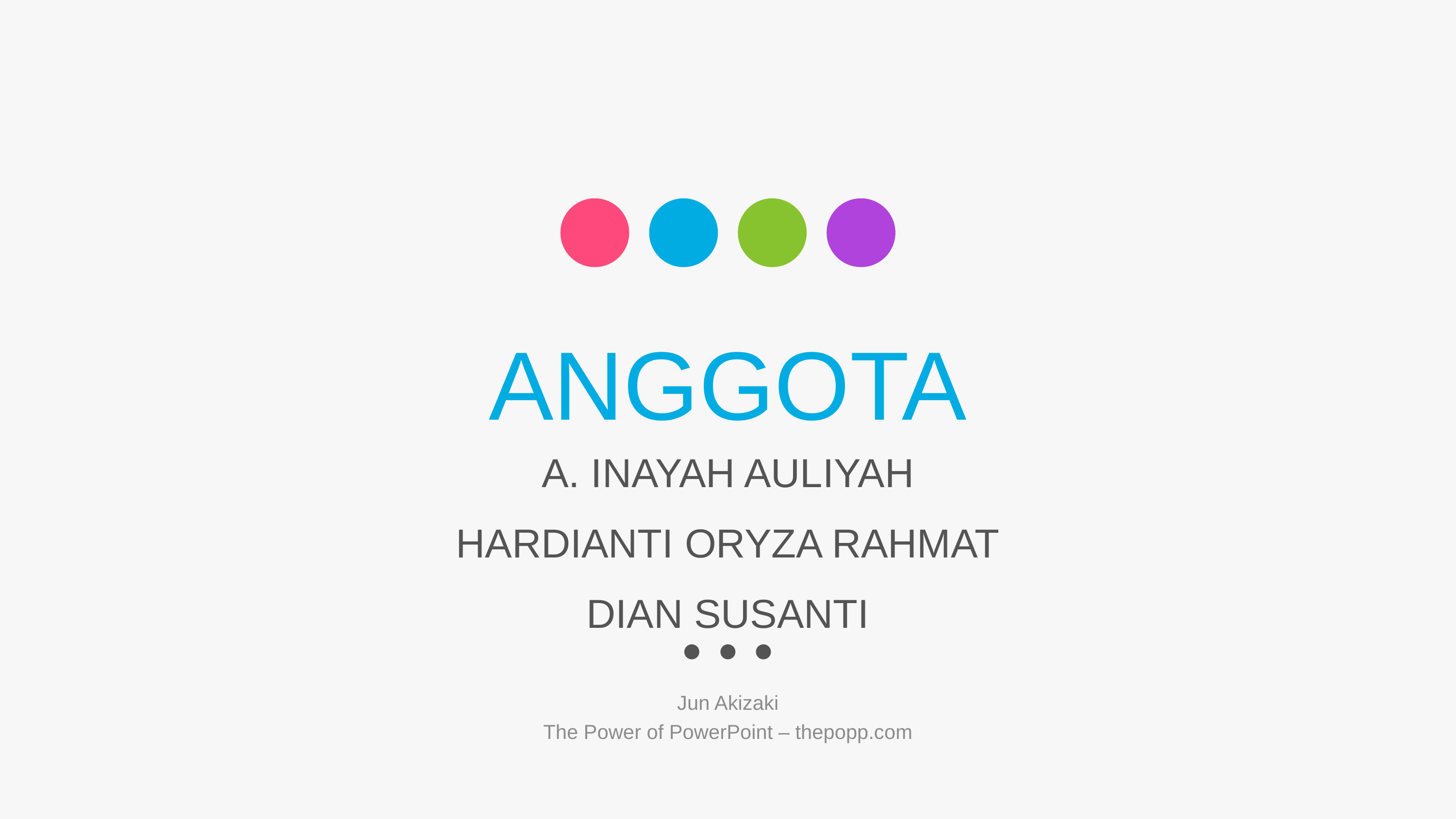

# ANGGOTA
A. INAYAH AULIYAH
HARDIANTI ORYZA RAHMAT
DIAN SUSANTI
Jun Akizaki
The Power of PowerPoint – thepopp.com